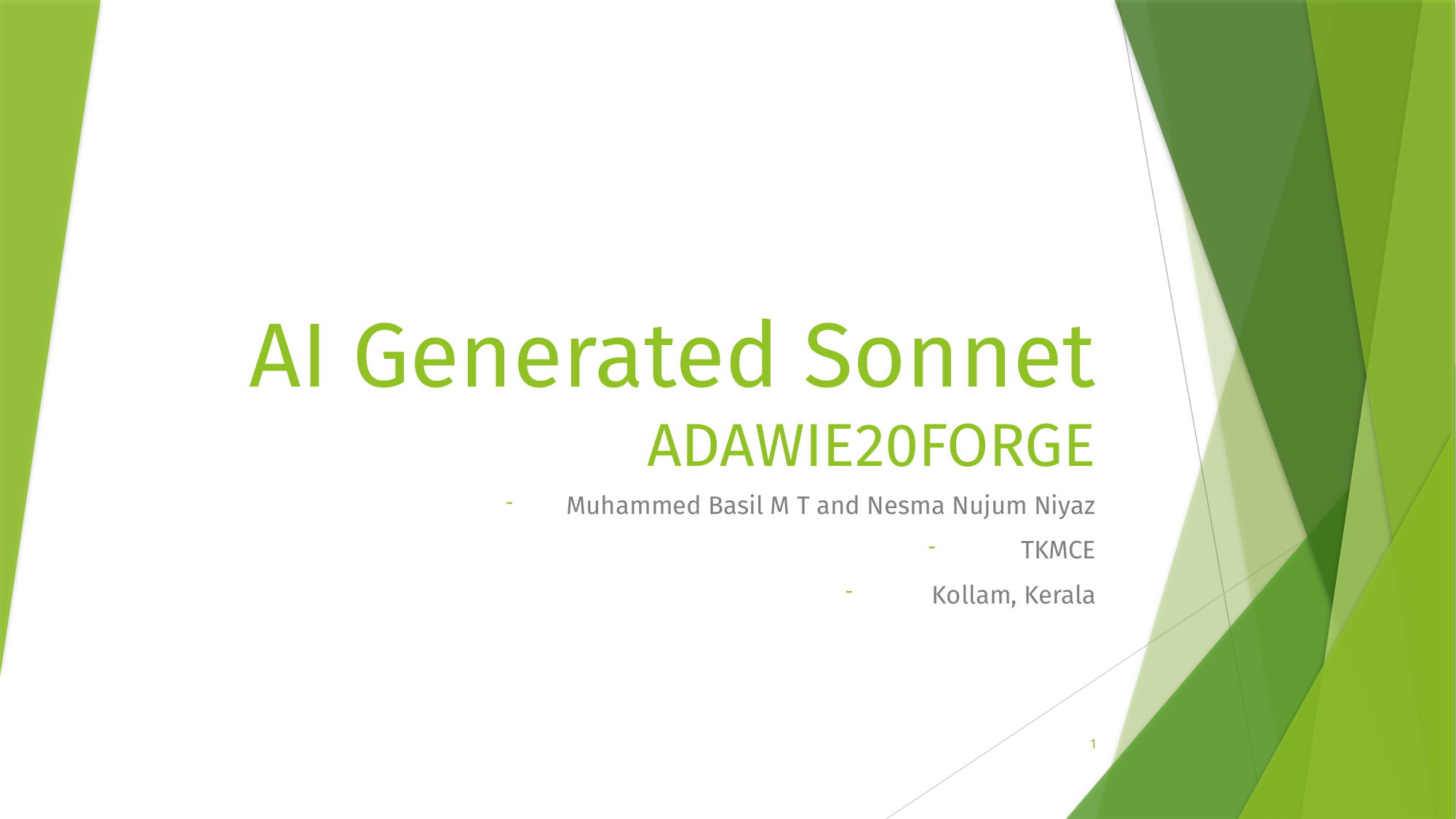

# AI Generated Sonnet ADAWIE20FORGE
Muhammed Basil M T and Nesma Nujum Niyaz
TKMCE
Kollam, Kerala
1